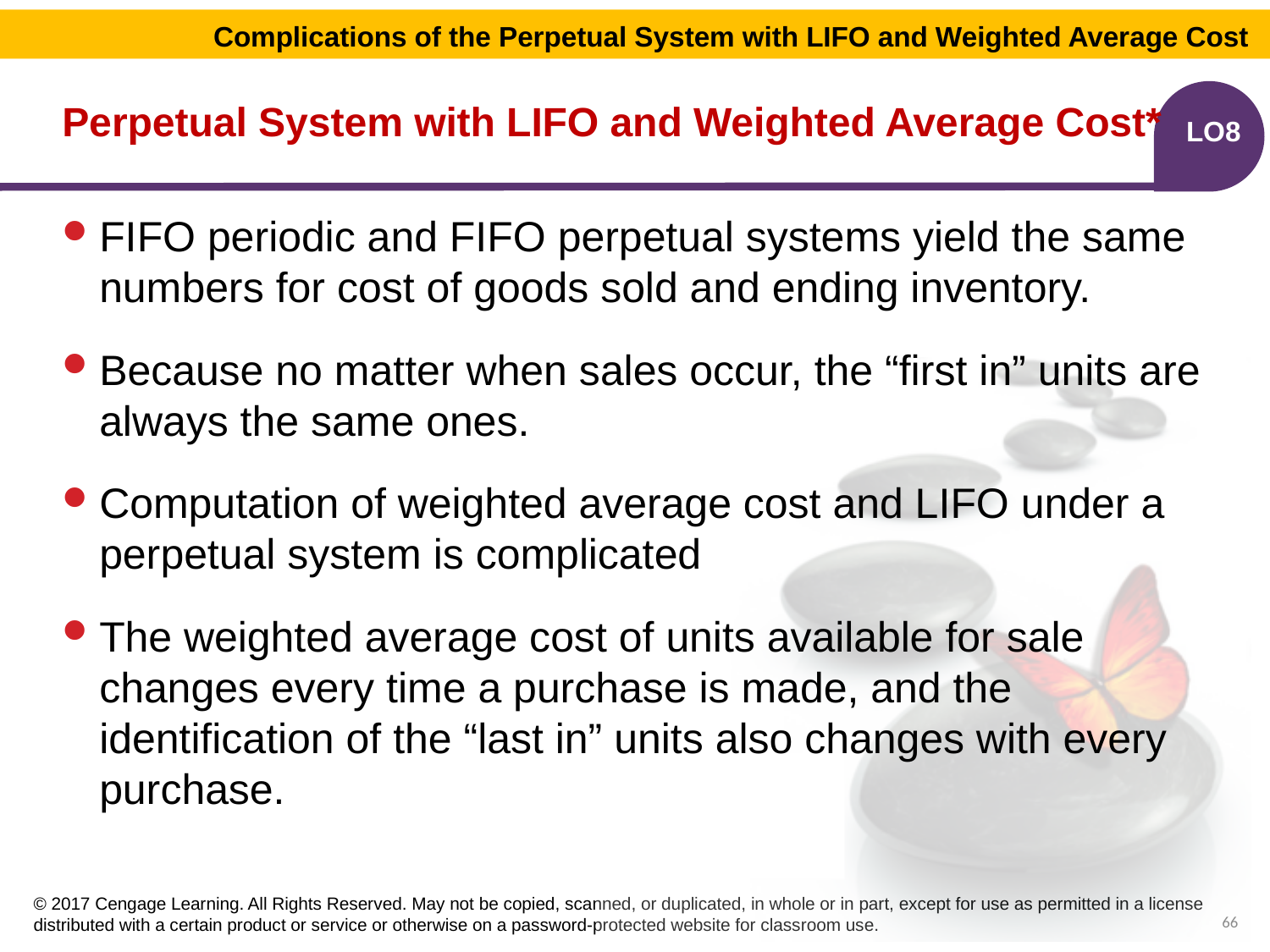

Complications of the Perpetual System with LIFO and Weighted Average Cost
# Perpetual System with LIFO and Weighted Average Cost*
LO8
FIFO periodic and FIFO perpetual systems yield the same numbers for cost of goods sold and ending inventory.
Because no matter when sales occur, the “first in” units are always the same ones.
Computation of weighted average cost and LIFO under a perpetual system is complicated
The weighted average cost of units available for sale changes every time a purchase is made, and the identification of the “last in” units also changes with every purchase.

66